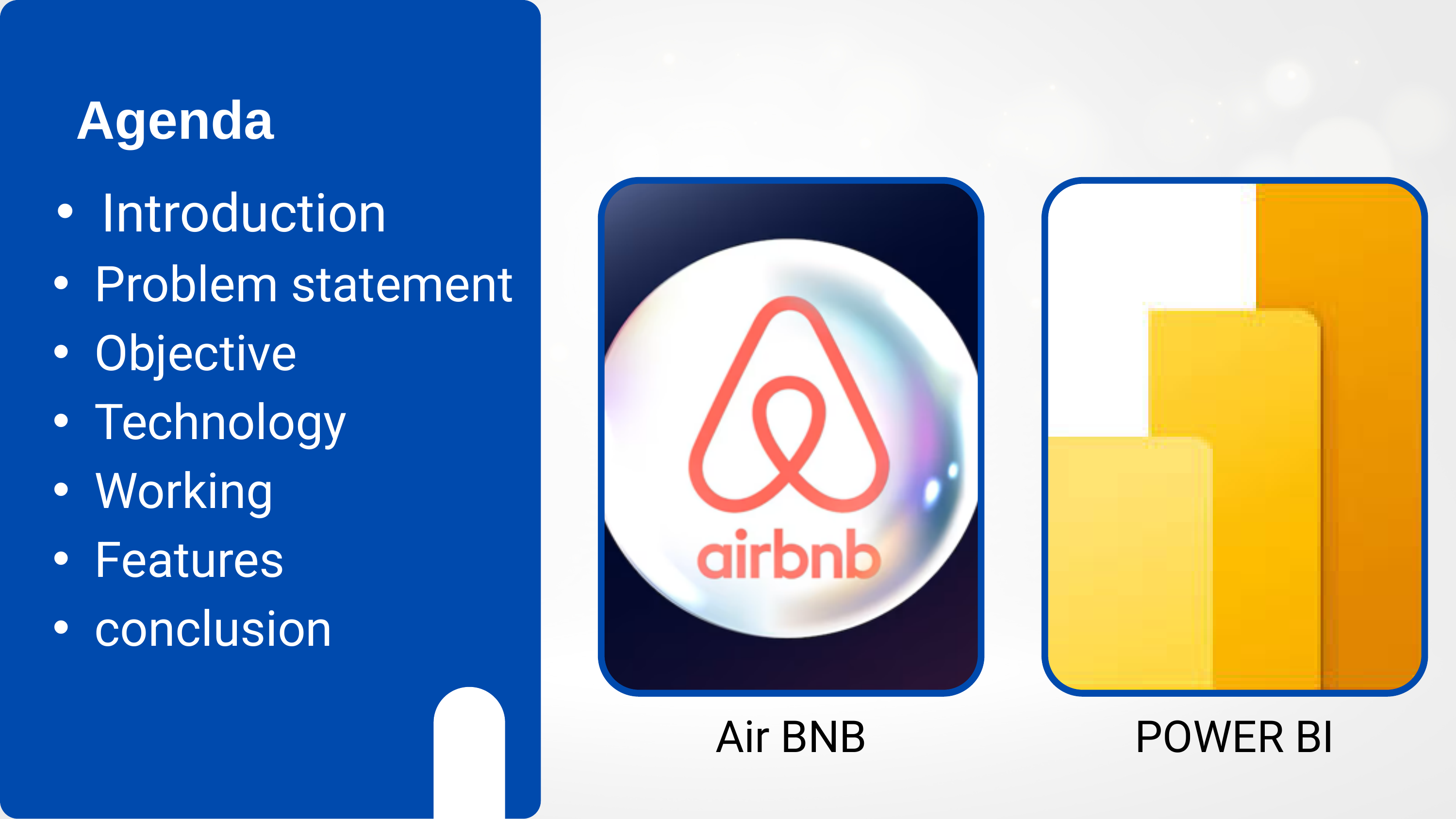

Agenda
Introduction
Problem statement
Objective
Technology
Working
Features
conclusion

Air BNB
POWER BI